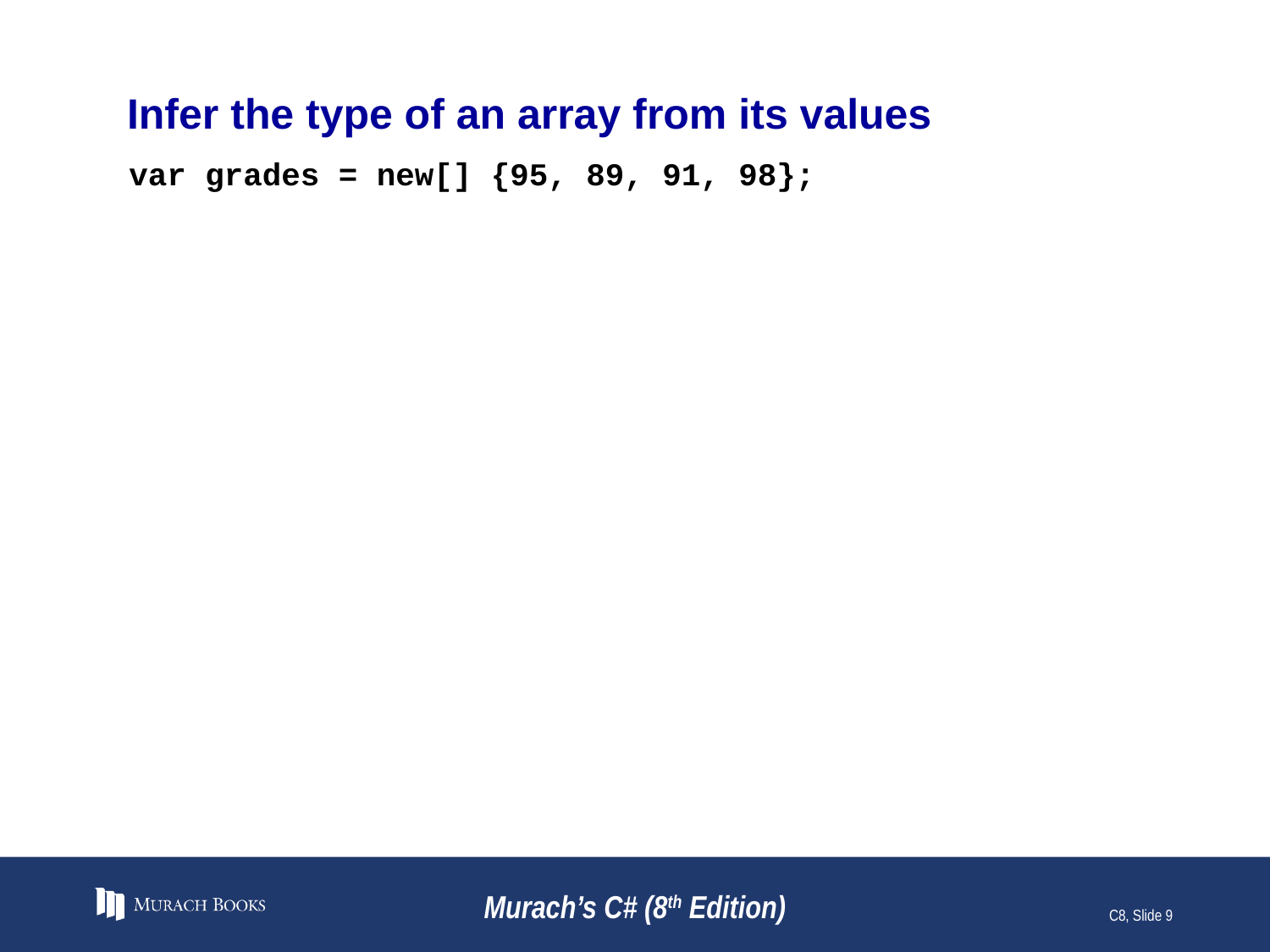

# Infer the type of an array from its values
var grades = new[] {95, 89, 91, 98};

Murach’s C# (8th Edition)

C8, Slide 9